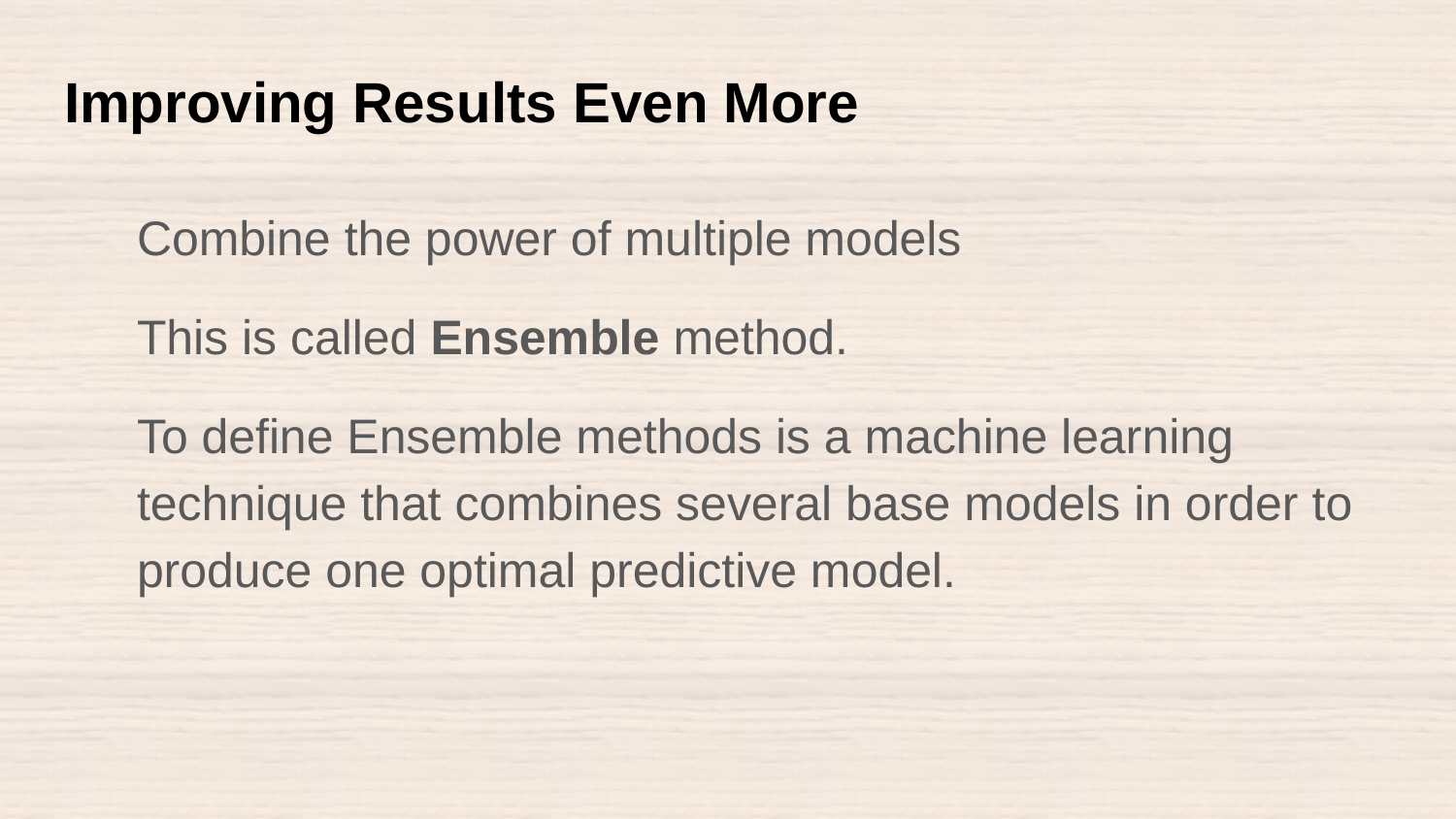

# Improving Results Even More
Combine the power of multiple models
This is called Ensemble method.
To define Ensemble methods is a machine learning technique that combines several base models in order to produce one optimal predictive model.